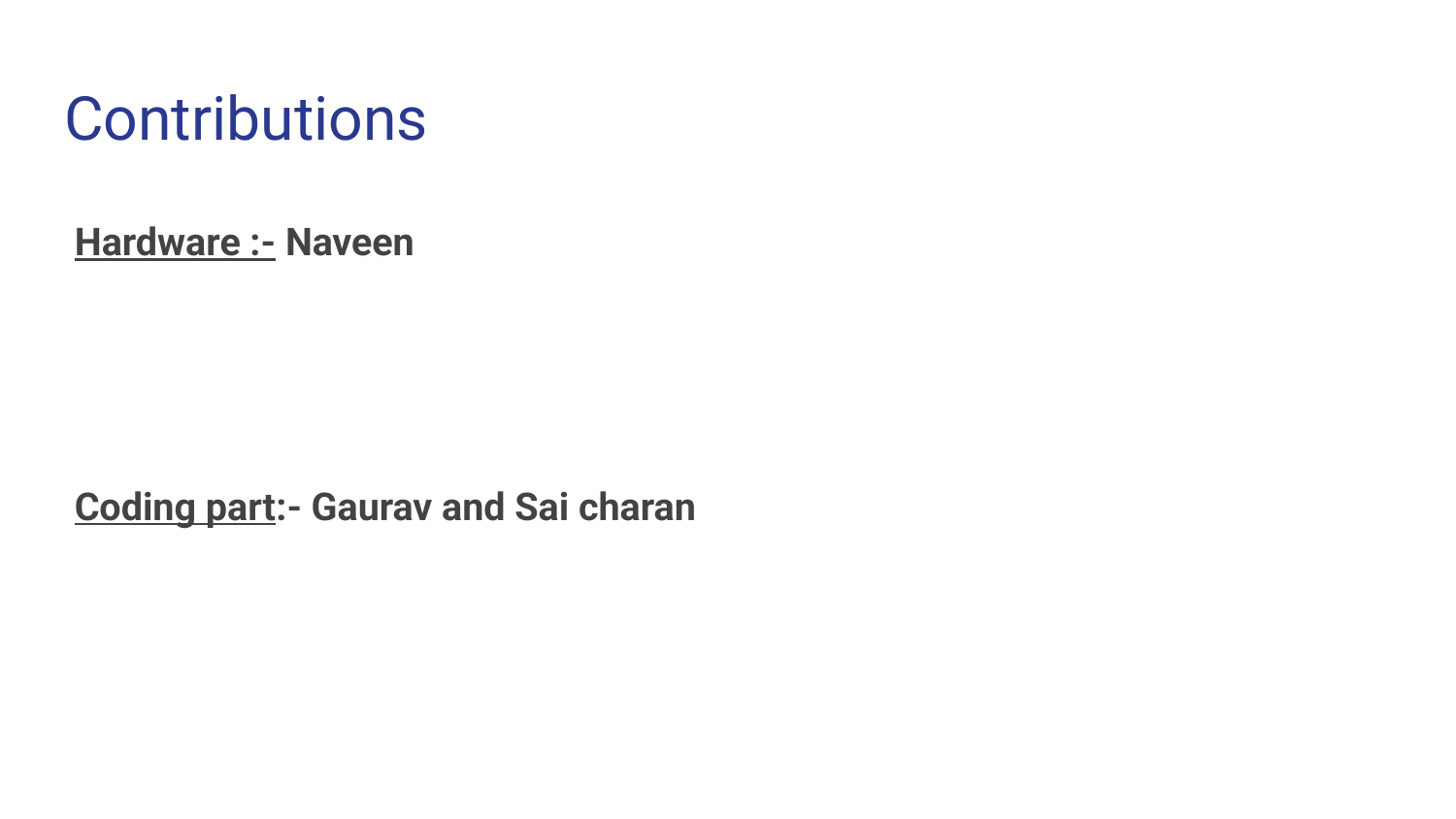

# Contributions
Hardware :- Naveen

Coding part:- Gaurav and Sai charan